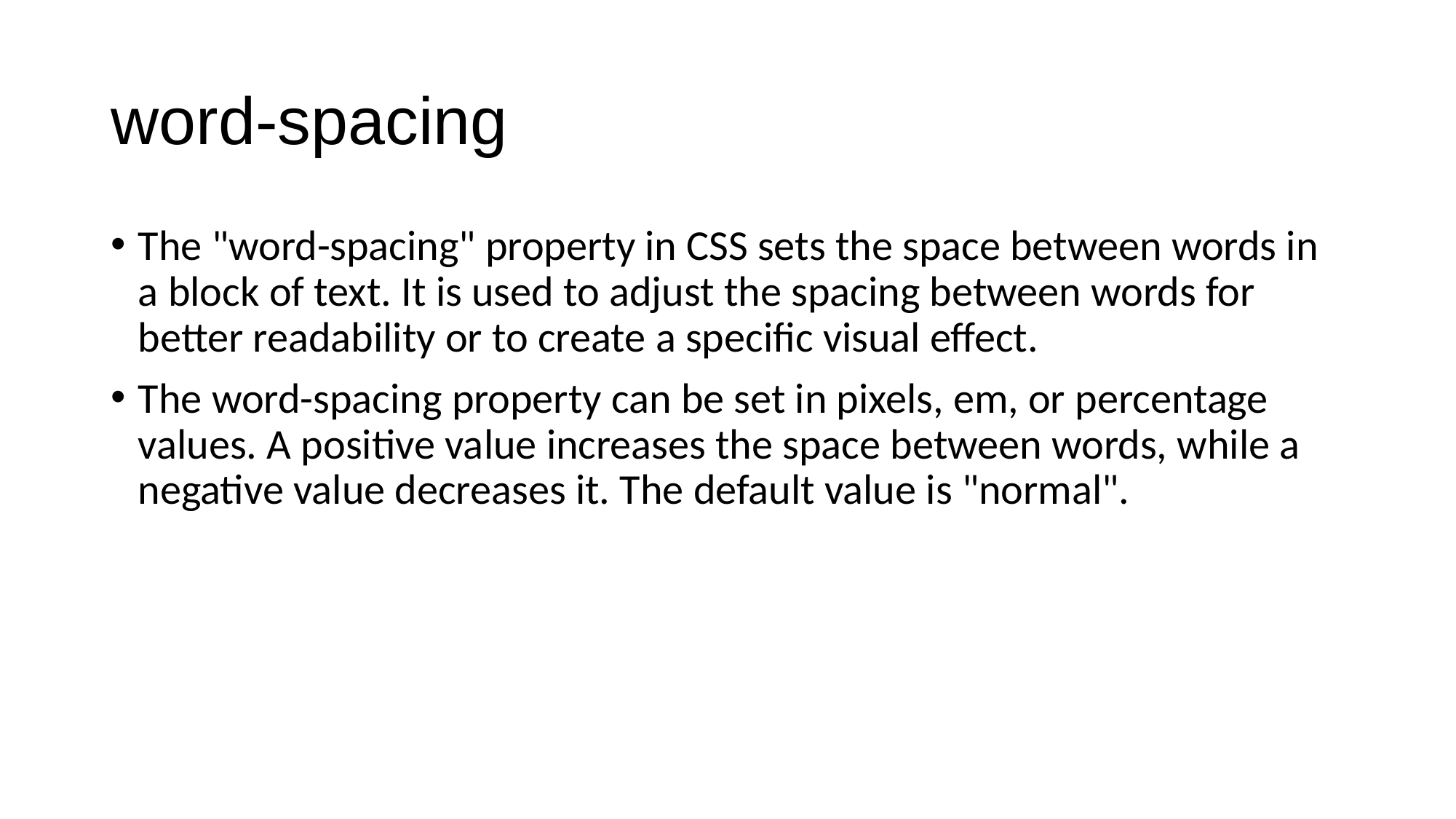

# word-spacing
The "word-spacing" property in CSS sets the space between words in a block of text. It is used to adjust the spacing between words for better readability or to create a specific visual effect.
The word-spacing property can be set in pixels, em, or percentage values. A positive value increases the space between words, while a negative value decreases it. The default value is "normal".